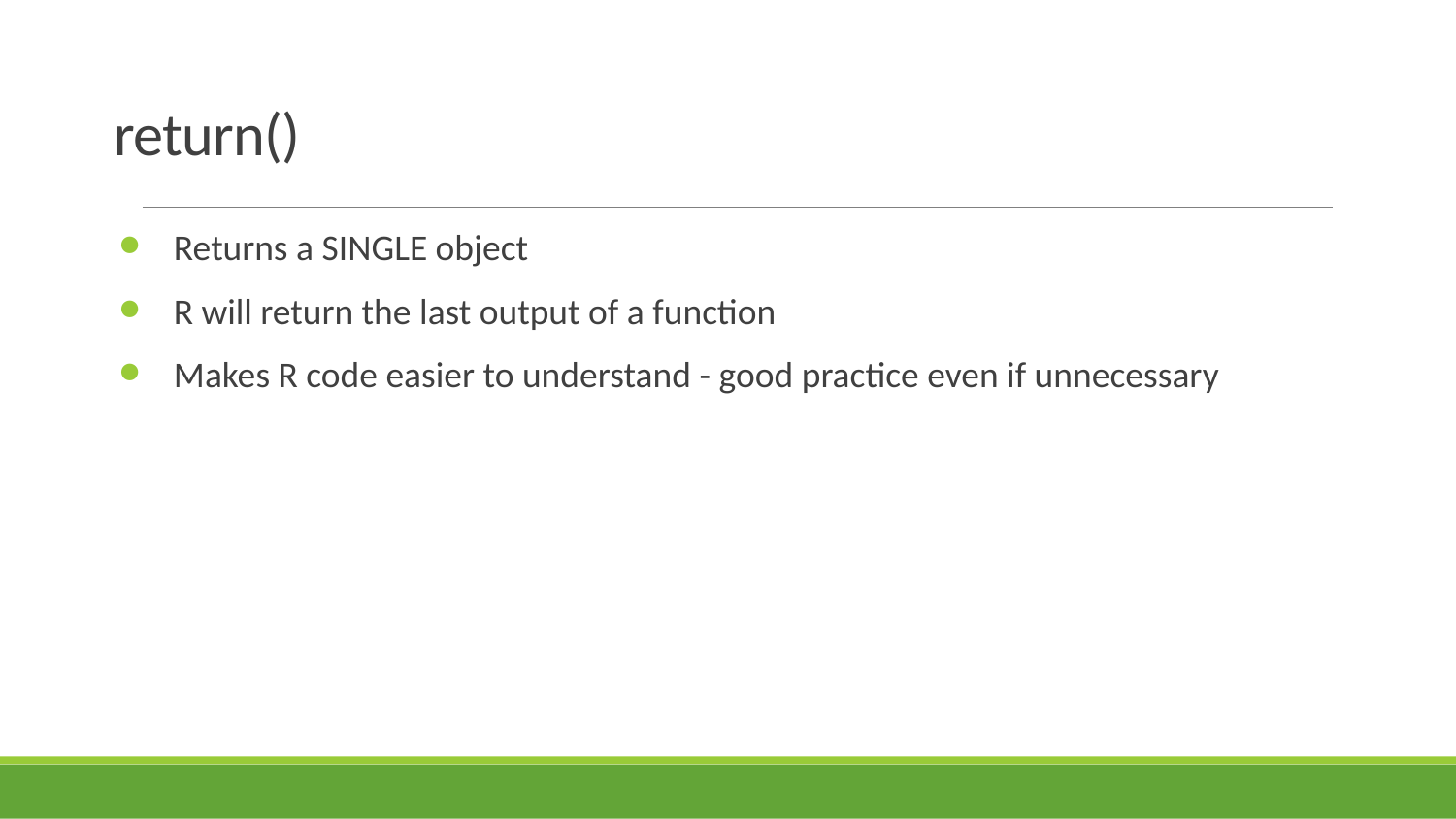

# return()
Returns a SINGLE object
R will return the last output of a function
Makes R code easier to understand - good practice even if unnecessary